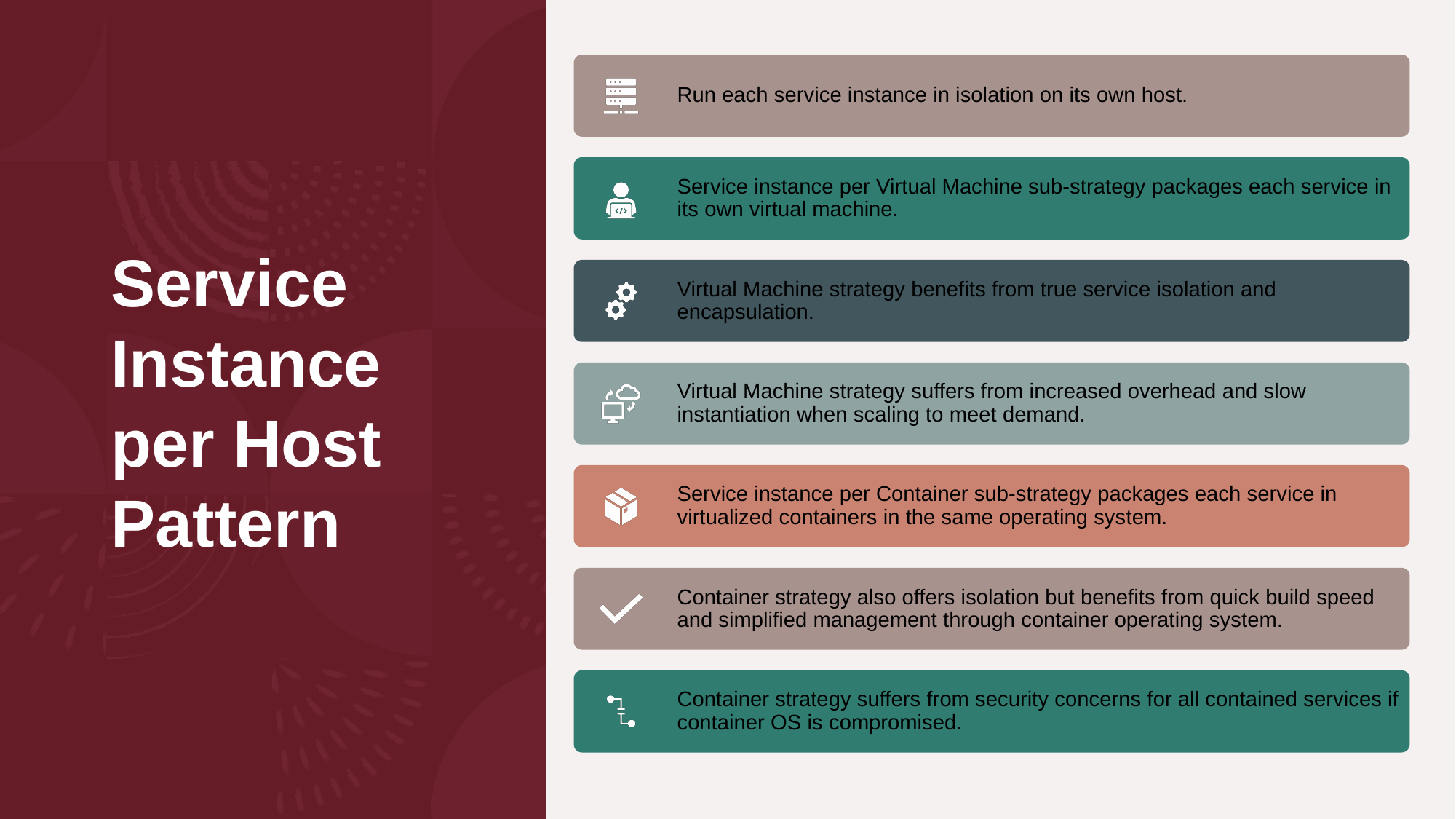

Run each service instance in isolation on its own host.
Service instance per Virtual Machine sub-strategy packages each service in its own virtual machine.
Virtual Machine strategy benefits from true service isolation and encapsulation.
Virtual Machine strategy suffers from increased overhead and slow instantiation when scaling to meet demand.
Service instance per Container sub-strategy packages each service in virtualized containers in the same operating system.
Container strategy also offers isolation but benefits from quick build speed and simplified management through container operating system.
Container strategy suffers from security concerns for all contained services if container OS is compromised.
# Service Instance per Host Pattern